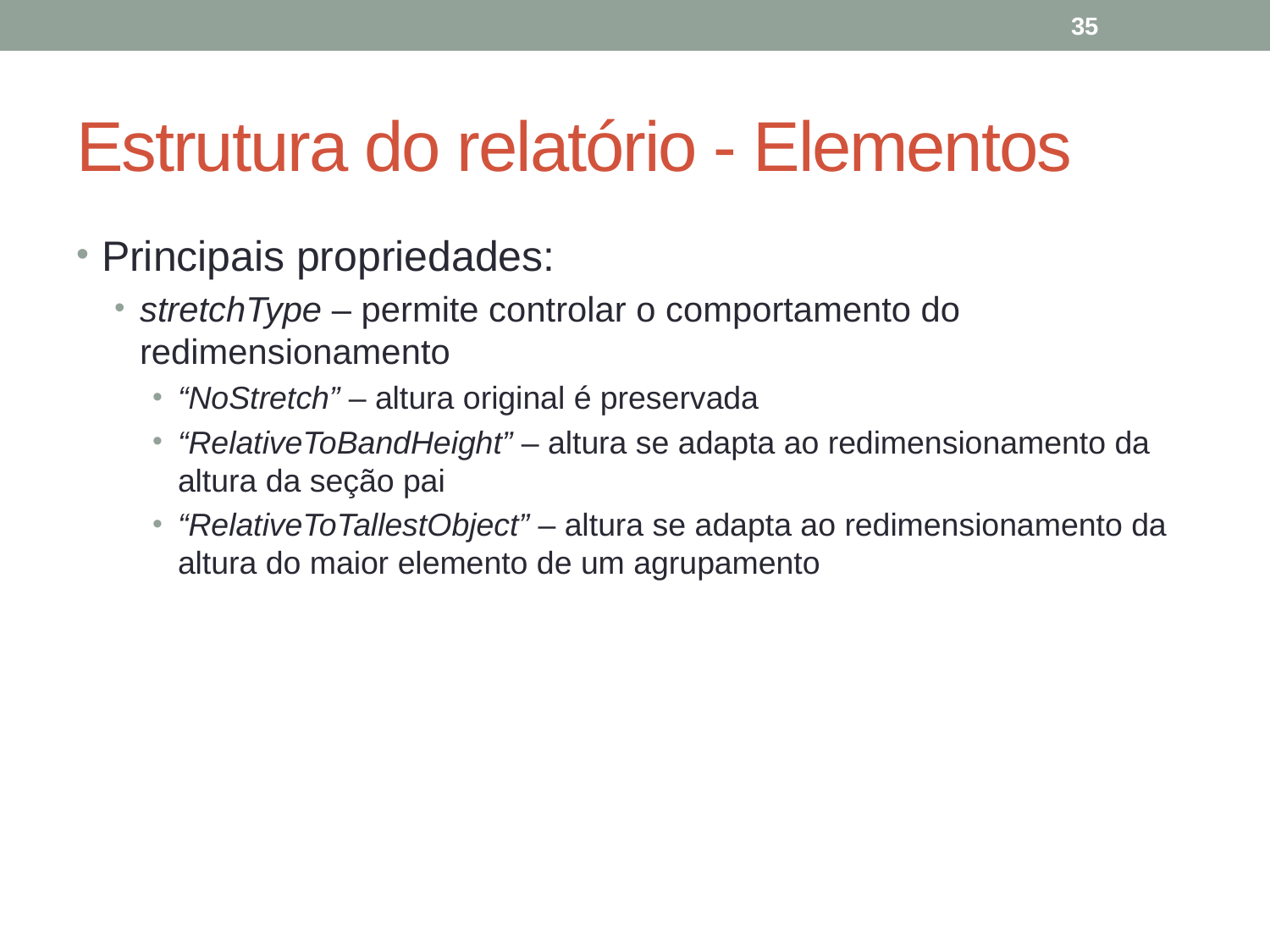

35
# Estrutura do relatório - Elementos
Principais propriedades:
stretchType – permite controlar o comportamento do redimensionamento
“NoStretch” – altura original é preservada
“RelativeToBandHeight” – altura se adapta ao redimensionamento da altura da seção pai
“RelativeToTallestObject” – altura se adapta ao redimensionamento da altura do maior elemento de um agrupamento